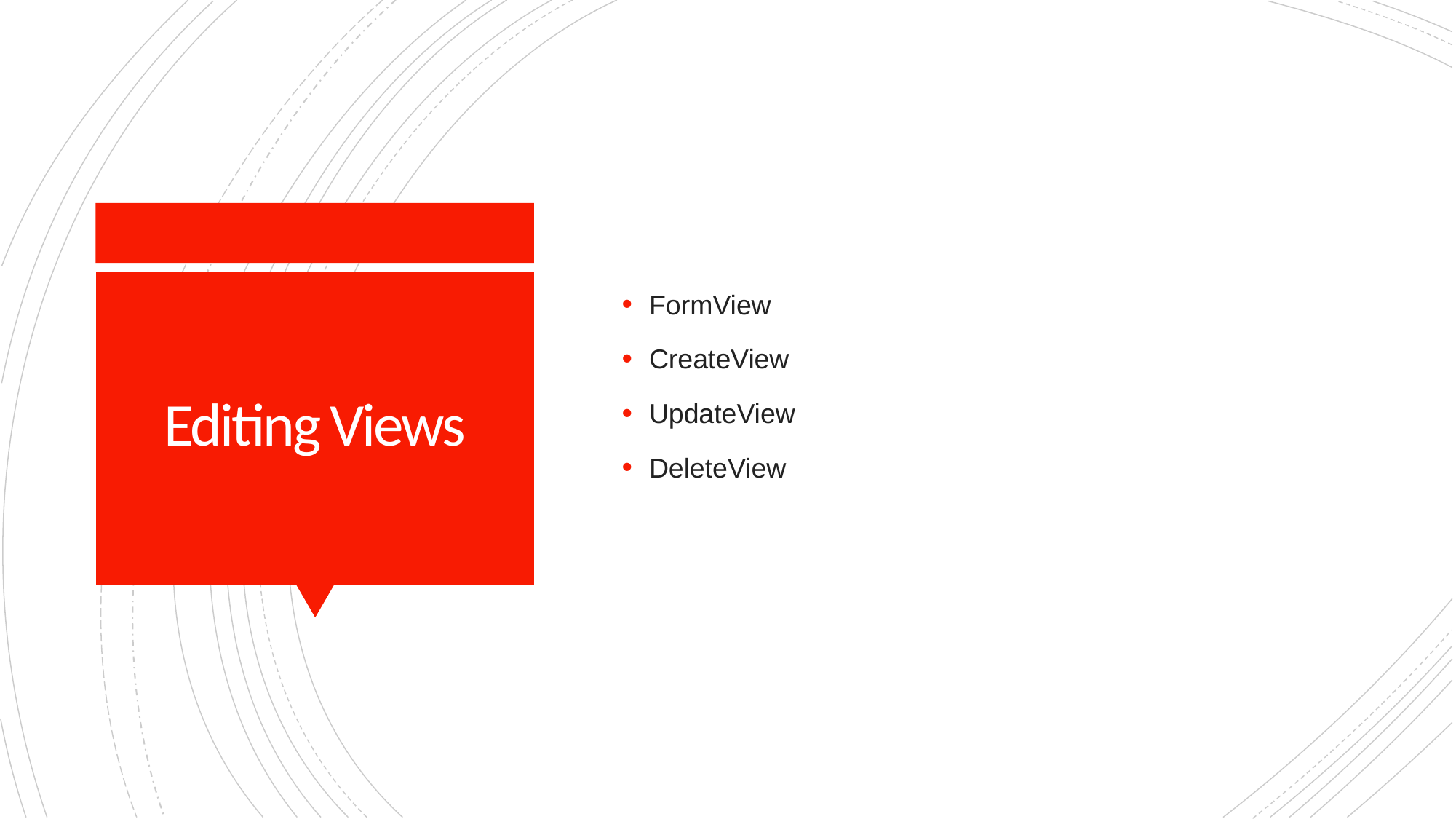

FormView
CreateView
UpdateView
DeleteView

# Editing Views